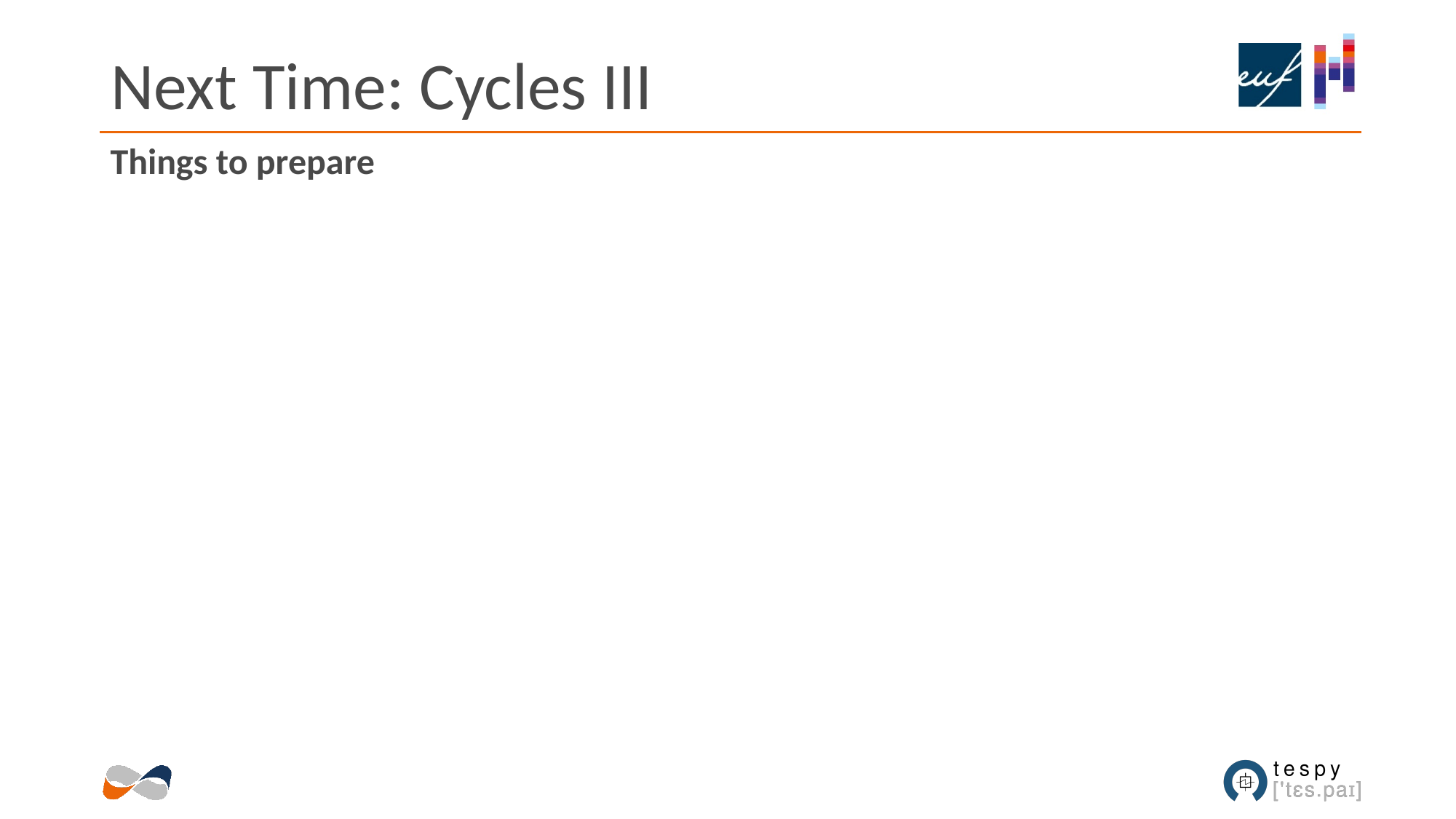

# Next Time: Cycles III
Things to prepare